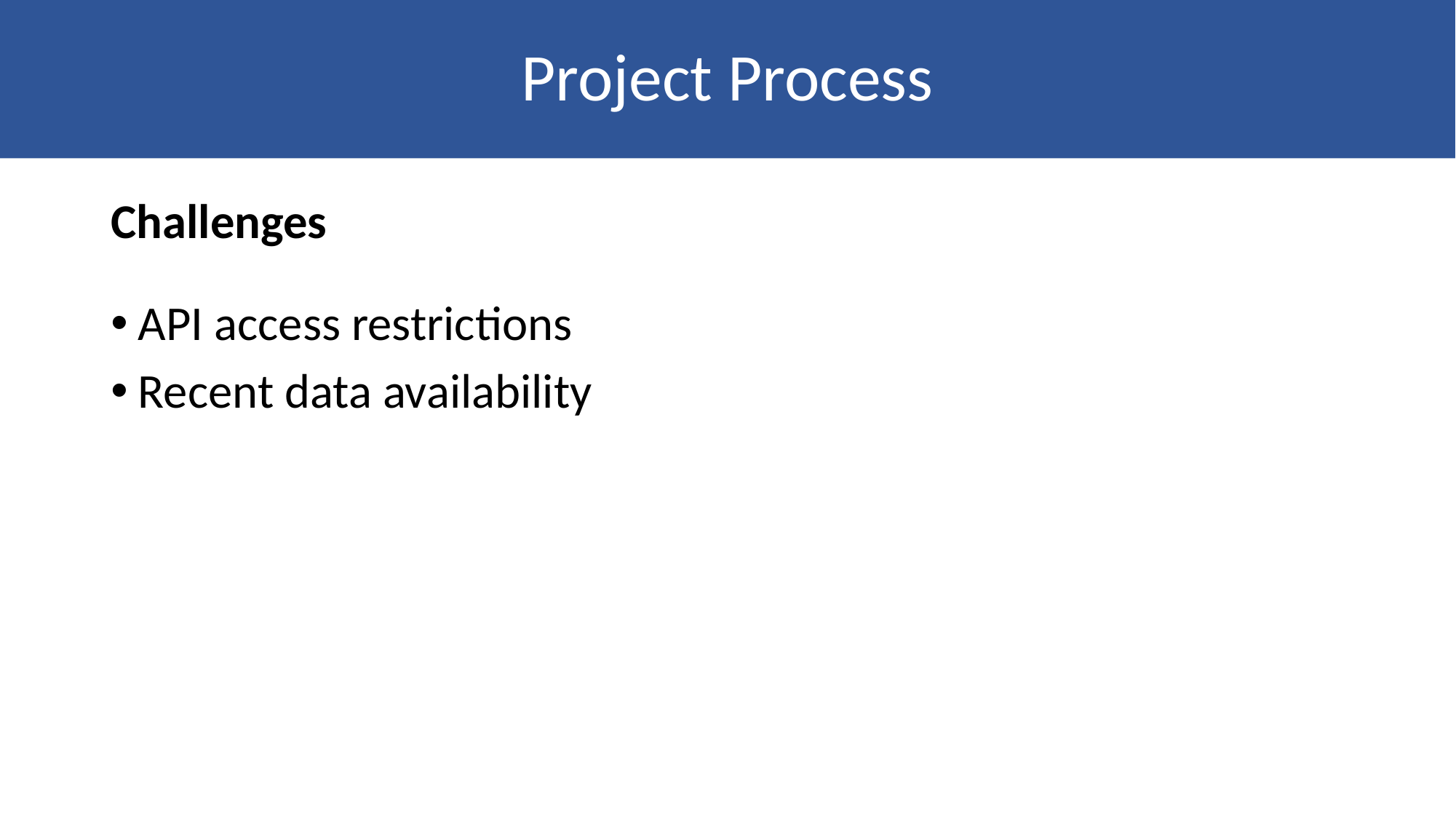

Project Process
# Results
Challenges

API access restrictions
Recent data availability